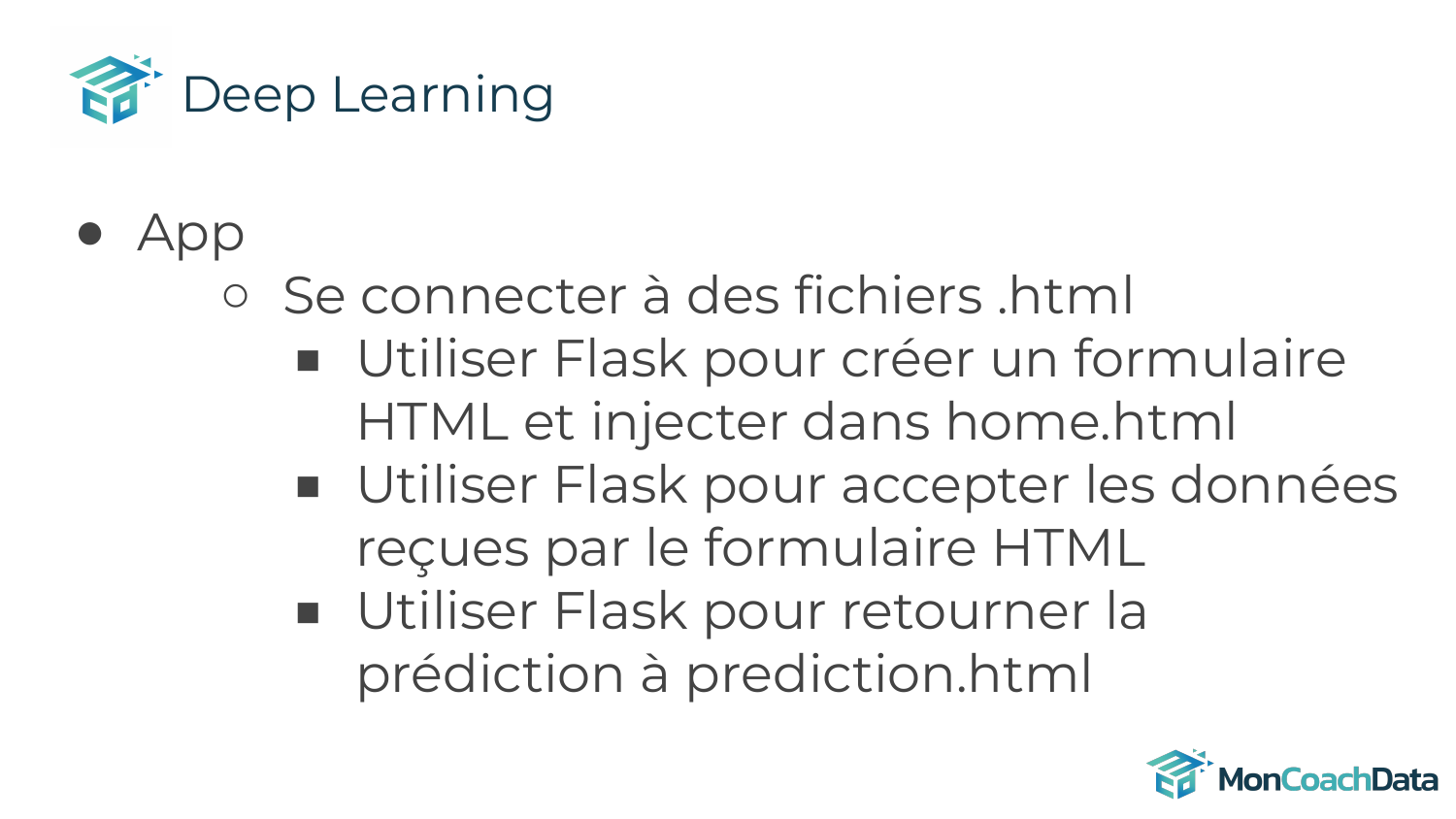

# Deep Learning
App
Se connecter à des fichiers .html
Utiliser Flask pour créer un formulaire HTML et injecter dans home.html
Utiliser Flask pour accepter les données reçues par le formulaire HTML
Utiliser Flask pour retourner la prédiction à prediction.html